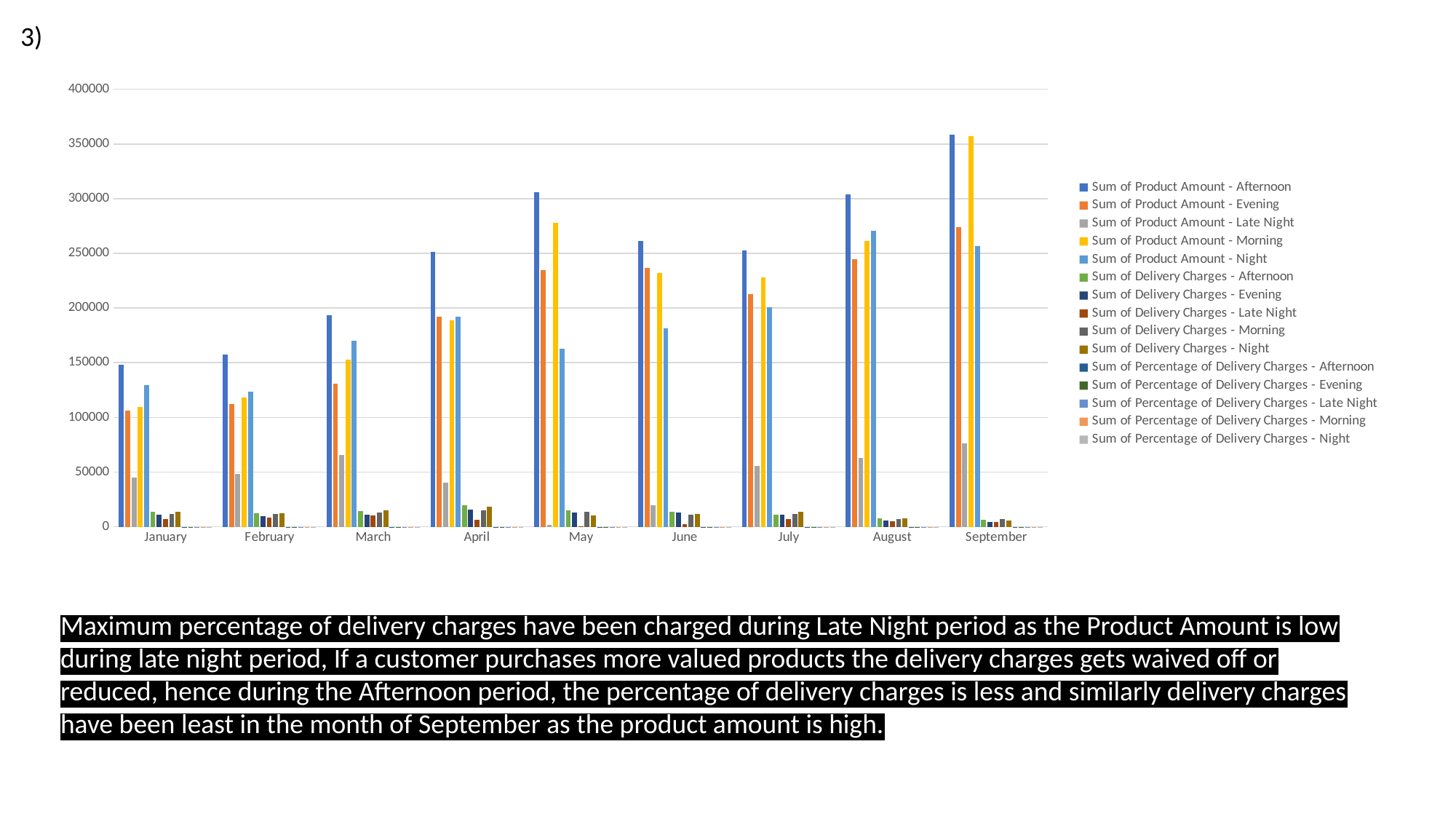

3)

### Chart

| Category | Sum of Product Amount - Afternoon | Sum of Product Amount - Evening | Sum of Product Amount - Late Night | Sum of Product Amount - Morning | Sum of Product Amount - Night | Sum of Delivery Charges - Afternoon | Sum of Delivery Charges - Evening | Sum of Delivery Charges - Late Night | Sum of Delivery Charges - Morning | Sum of Delivery Charges - Night | Sum of Percentage of Delivery Charges - Afternoon | Sum of Percentage of Delivery Charges - Evening | Sum of Percentage of Delivery Charges - Late Night | Sum of Percentage of Delivery Charges - Morning | Sum of Percentage of Delivery Charges - Night |
|---|---|---|---|---|---|---|---|---|---|---|---|---|---|---|---|
| January | 148007.0 | 105923.0 | 44907.0 | 109324.0 | 129382.0 | 13806.0 | 10826.0 | 7146.0 | 11831.0 | 13996.0 | 1.5922670990844023 | 1.7446489700830943 | 2.7163096528442283 | 1.8472949758836013 | 1.8465470663645465 |
| February | 157410.0 | 112443.0 | 48448.0 | 117906.0 | 123692.0 | 12230.0 | 9770.0 | 8214.0 | 11909.0 | 12419.0 | 1.3262470971126568 | 1.4831751750946471 | 2.8940708122073477 | 1.724128764383572 | 1.7138599237539947 |
| March | 193483.0 | 130740.0 | 65876.0 | 152636.0 | 170384.0 | 14569.0 | 10916.0 | 10486.0 | 12994.0 | 15152.0 | 1.285337679176496 | 1.425231310177634 | 2.7171457859371926 | 1.4531692331831347 | 1.5179989116173014 |
| April | 251171.0 | 192380.0 | 40251.0 | 188606.0 | 191835.0 | 19620.0 | 15377.0 | 6282.0 | 14920.0 | 18116.0 | 1.333398052815329 | 1.3644009156008057 | 2.6641063995666636 | 1.3503415366144444 | 1.611999021313144 |
| May | 306034.0 | 234661.0 | 2036.0 | 277867.0 | 162498.0 | 14972.0 | 13233.0 | 90.0 | 13682.0 | 10563.0 | 0.8351037769920261 | 0.9626040922626977 | 0.754562197697588 | 0.8405100720607398 | 1.1096079709940574 |
| June | 261196.0 | 236632.0 | 19356.0 | 232287.0 | 181101.0 | 13489.0 | 12732.0 | 2454.0 | 10990.0 | 11543.0 | 0.8815430809275737 | 0.9184456546973296 | 2.16415943898714 | 0.8076126177860462 | 1.0879981464103428 |
| July | 252990.0 | 212708.0 | 55363.0 | 228216.0 | 200870.0 | 10964.0 | 10933.0 | 7151.0 | 11542.0 | 13432.0 | 0.7397687475039743 | 0.8773761651927033 | 2.2048419874078315 | 0.8633070531397565 | 1.1414474225324875 |
| August | 303980.0 | 244876.0 | 63246.0 | 261279.0 | 270378.0 | 7874.0 | 5437.0 | 4892.0 | 7265.0 | 7659.0 | 0.44216127918319786 | 0.3790036728722254 | 1.3203336530784764 | 0.4746368156360647 | 0.4835384639171671 |
| September | 358207.0 | 273886.0 | 76443.0 | 357124.0 | 256811.0 | 6210.0 | 4670.0 | 4270.0 | 6740.0 | 5580.0 | 0.2959292135032201 | 0.2910565354106125 | 0.9534994802761498 | 0.322159666813918 | 0.37089492015436226 |
Maximum percentage of delivery charges have been charged during Late Night period as the Product Amount is low during late night period, If a customer purchases more valued products the delivery charges gets waived off or reduced, hence during the Afternoon period, the percentage of delivery charges is less and similarly delivery charges have been least in the month of September as the product amount is high.